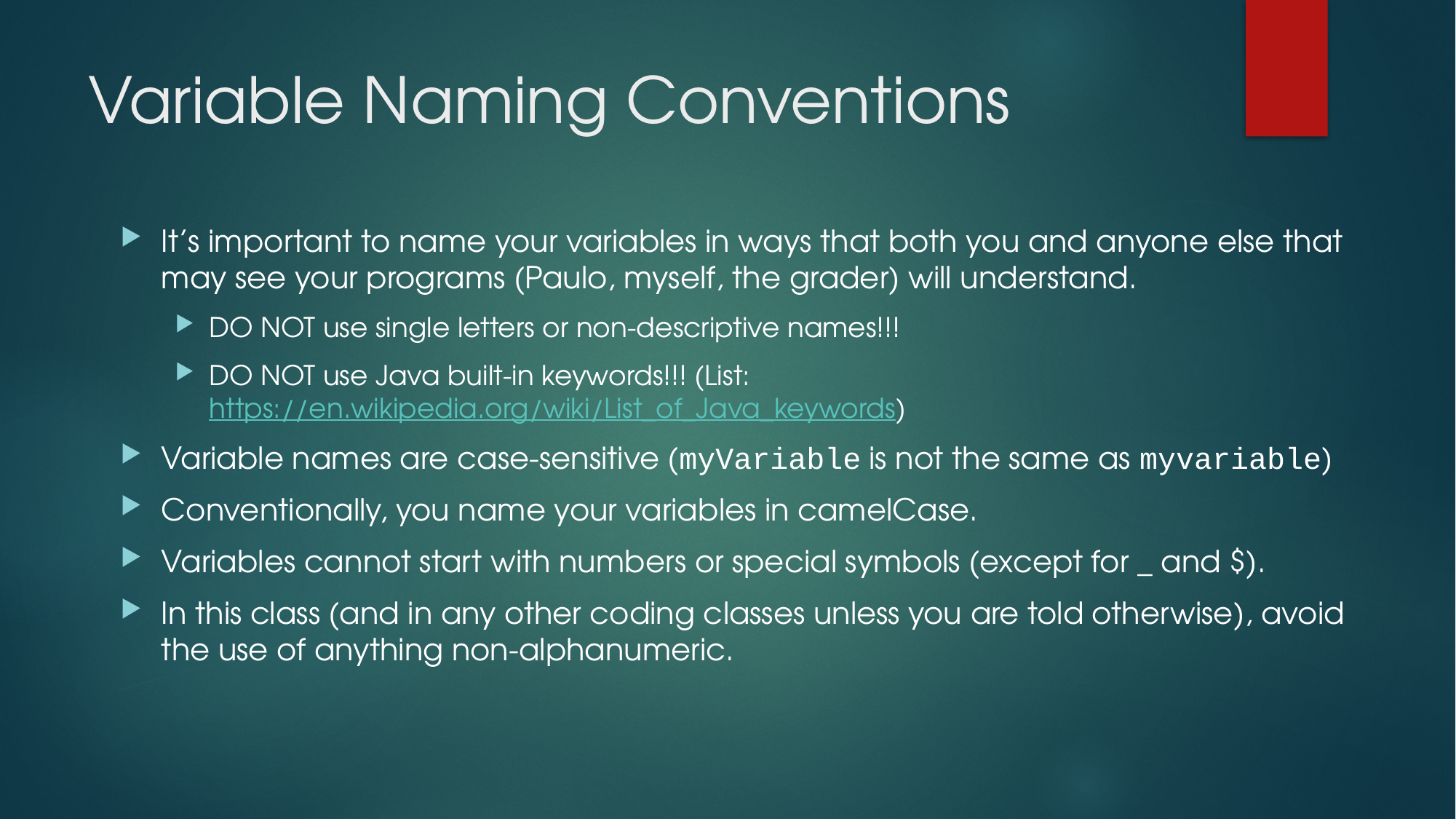

# Variable Naming Conventions
It’s important to name your variables in ways that both you and anyone else that may see your programs (Paulo, myself, the grader) will understand.
DO NOT use single letters or non-descriptive names!!!
DO NOT use Java built-in keywords!!! (List: https://en.wikipedia.org/wiki/List_of_Java_keywords)
Variable names are case-sensitive (myVariable is not the same as myvariable)
Conventionally, you name your variables in camelCase.
Variables cannot start with numbers or special symbols (except for _ and $).
In this class (and in any other coding classes unless you are told otherwise), avoid the use of anything non-alphanumeric.